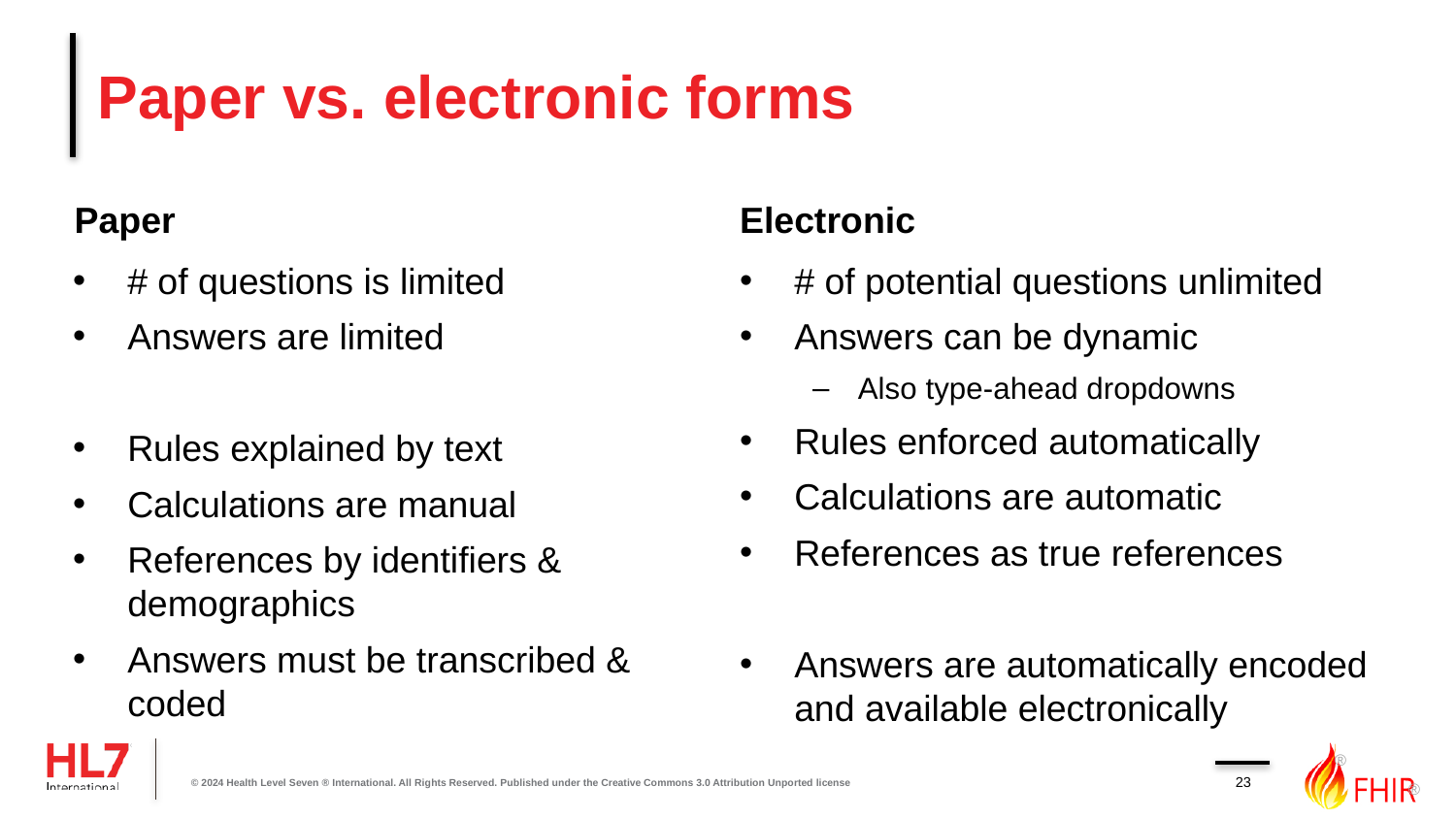

# Paper vs. electronic forms
Paper
Electronic
# of questions is limited
Answers are limited

Rules explained by text
Calculations are manual
References by identifiers & demographics
Answers must be transcribed & coded

# of potential questions unlimited
Answers can be dynamic
Also type-ahead dropdowns
Rules enforced automatically
Calculations are automatic
References as true references

Answers are automatically encoded and available electronically
23
© 2024 Health Level Seven ® International. All Rights Reserved. Published under the Creative Commons 3.0 Attribution Unported license